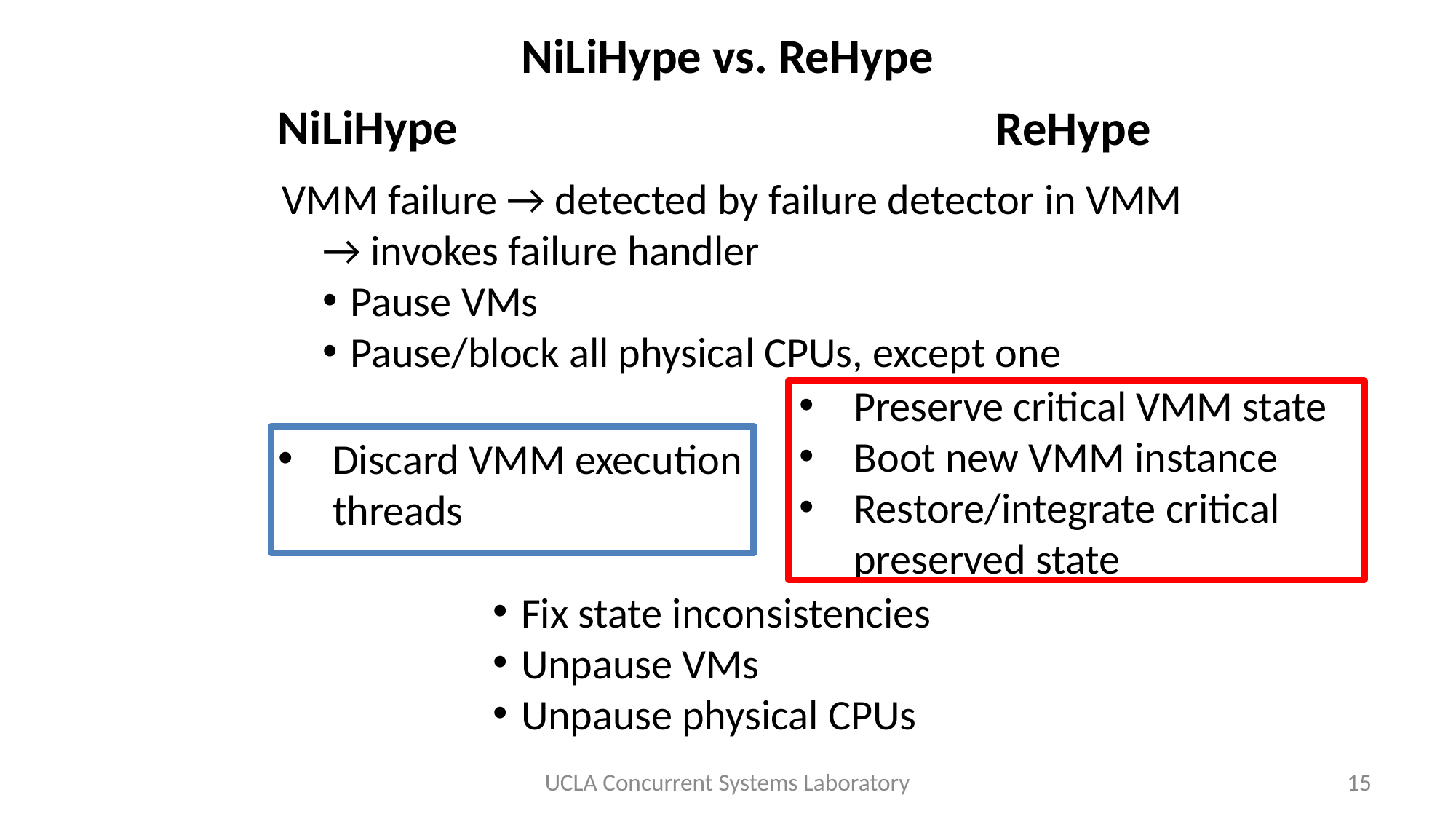

# NiLiHype vs. ReHype
NiLiHype
ReHype
VMM failure → detected by failure detector in VMM
→ invokes failure handler
Pause VMs
Pause/block all physical CPUs, except one

Preserve critical VMM state
Boot new VMM instance
Restore/integrate critical preserved state

Discard VMM execution
threads

Fix state inconsistencies
Unpause VMs
Unpause physical CPUs
UCLA Concurrent Systems Laboratory
15